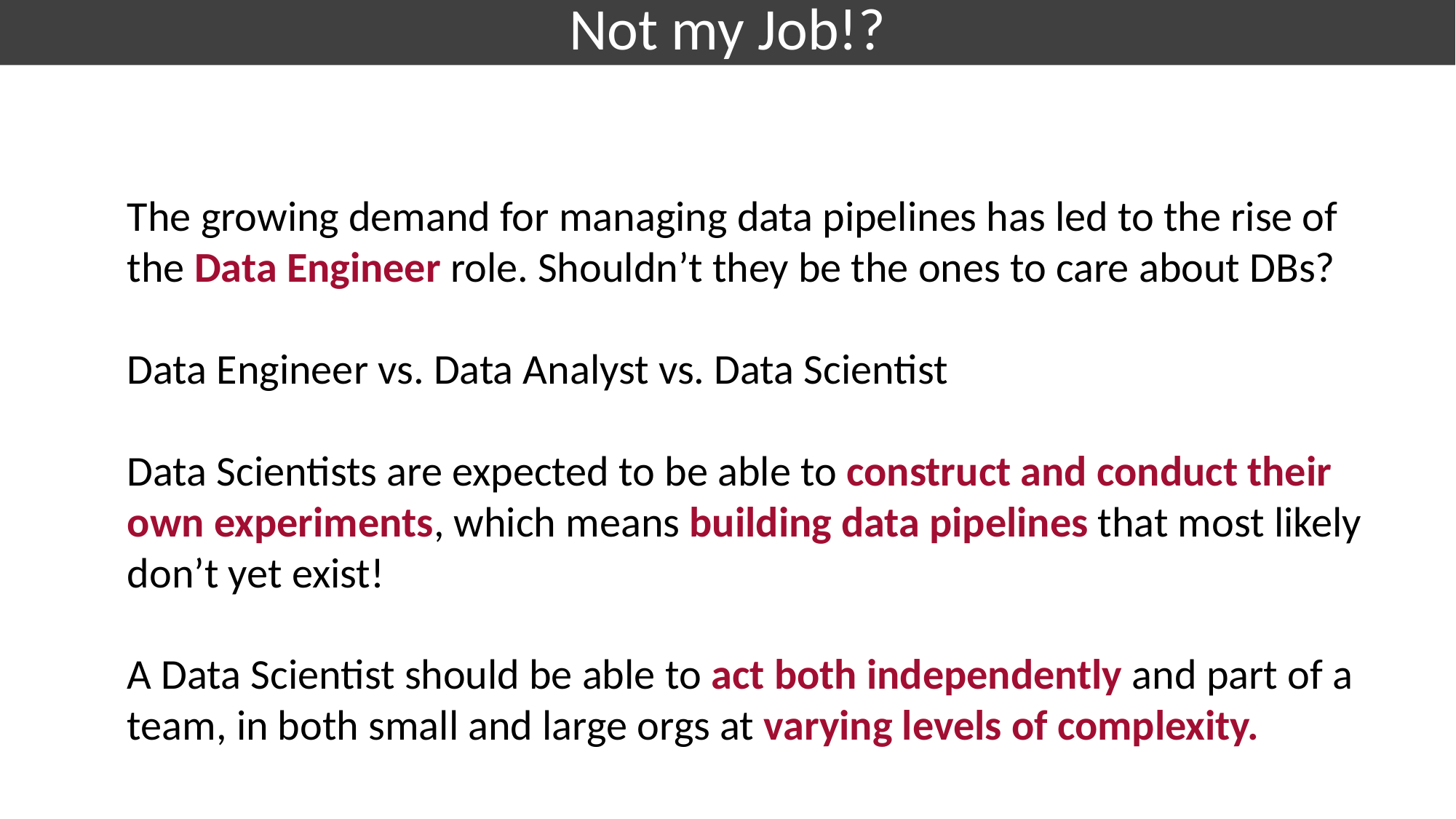

# Not my Job!?
The growing demand for managing data pipelines has led to the rise of the Data Engineer role. Shouldn’t they be the ones to care about DBs?

Data Engineer vs. Data Analyst vs. Data Scientist

Data Scientists are expected to be able to construct and conduct their own experiments, which means building data pipelines that most likely don’t yet exist!

A Data Scientist should be able to act both independently and part of a team, in both small and large orgs at varying levels of complexity.